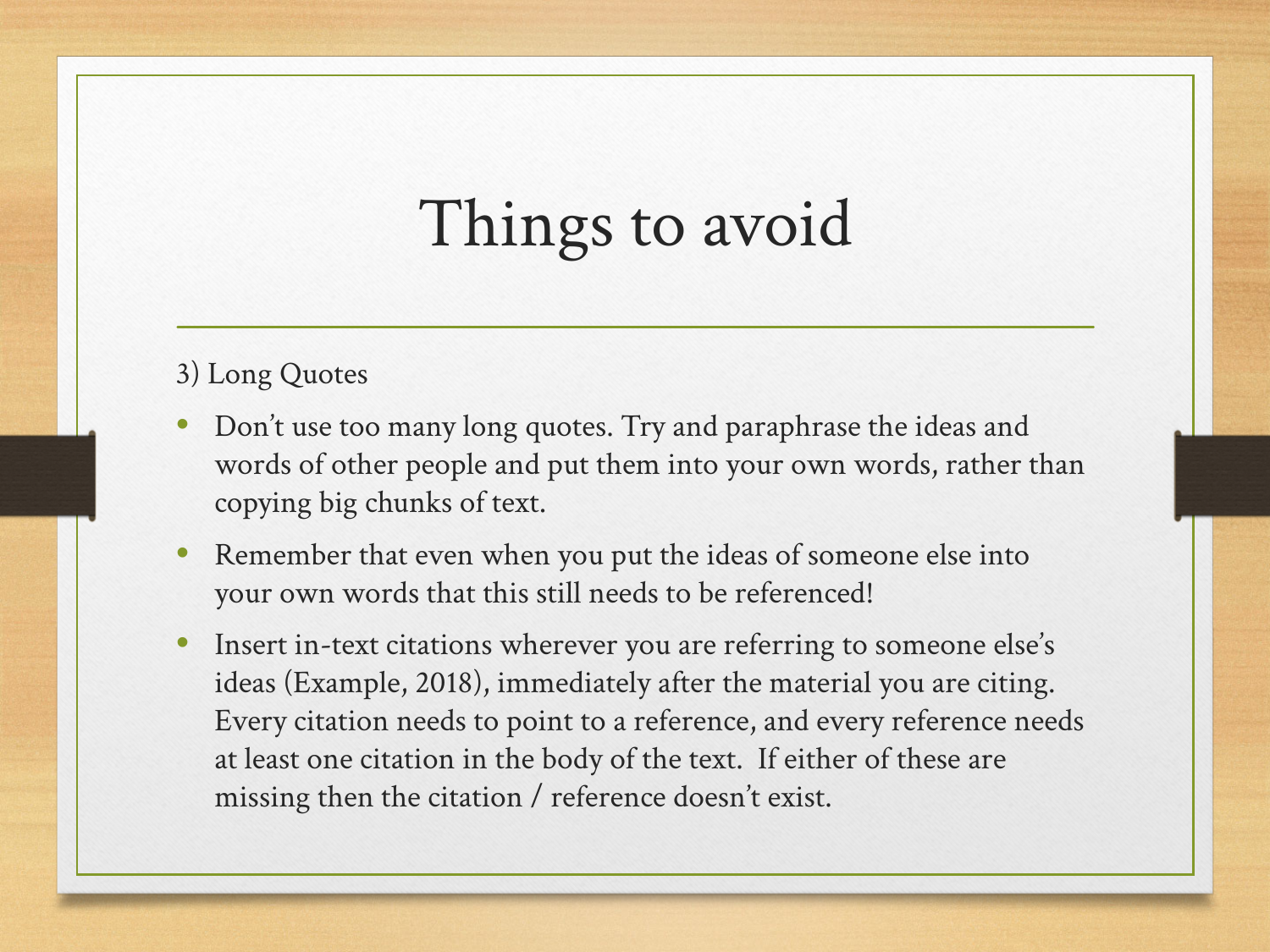

# Things to avoid
3) Long Quotes
Don’t use too many long quotes. Try and paraphrase the ideas and words of other people and put them into your own words, rather than copying big chunks of text.
Remember that even when you put the ideas of someone else into your own words that this still needs to be referenced!
Insert in-text citations wherever you are referring to someone else’s ideas (Example, 2018), immediately after the material you are citing.  Every citation needs to point to a reference, and every reference needs at least one citation in the body of the text.  If either of these are missing then the citation / reference doesn’t exist.